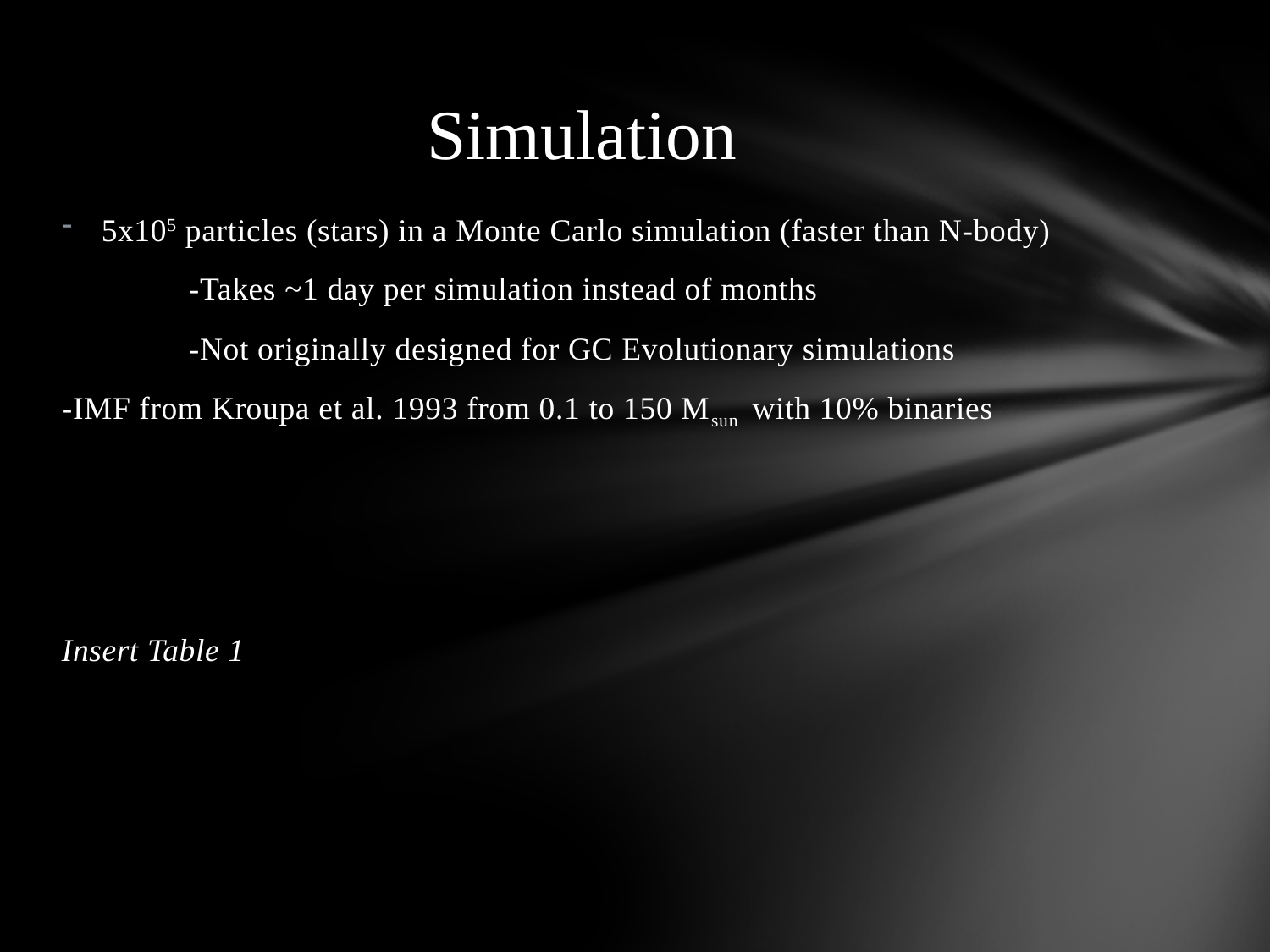

# Simulation
5x105 particles (stars) in a Monte Carlo simulation (faster than N-body)
	-Takes ~1 day per simulation instead of months
	-Not originally designed for GC Evolutionary simulations
-IMF from Kroupa et al. 1993 from 0.1 to 150 Msun  with 10% binaries

Insert Table 1